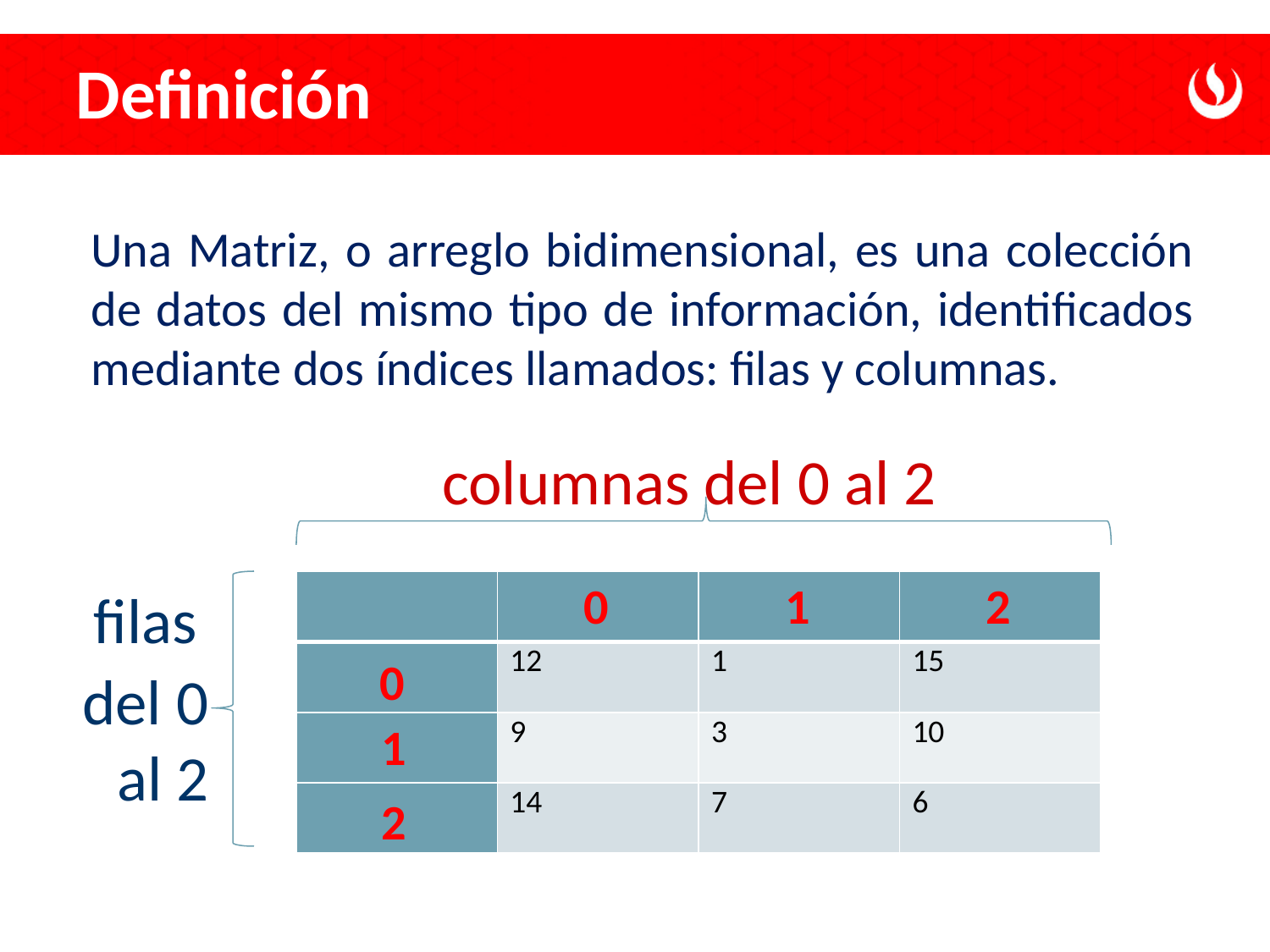

Definición

Una Matriz, o arreglo bidimensional, es una colección de datos del mismo tipo de información, identificados mediante dos índices llamados: filas y columnas.
columnas del 0 al 2
0
1
2

|  |  |  |  |
| --- | --- | --- | --- |
|  | 12 | 1 | 15 |
|  | 9 | 3 | 10 |
|  | 14 | 7 | 6 |
filas
del 0 al 2
0
1
2